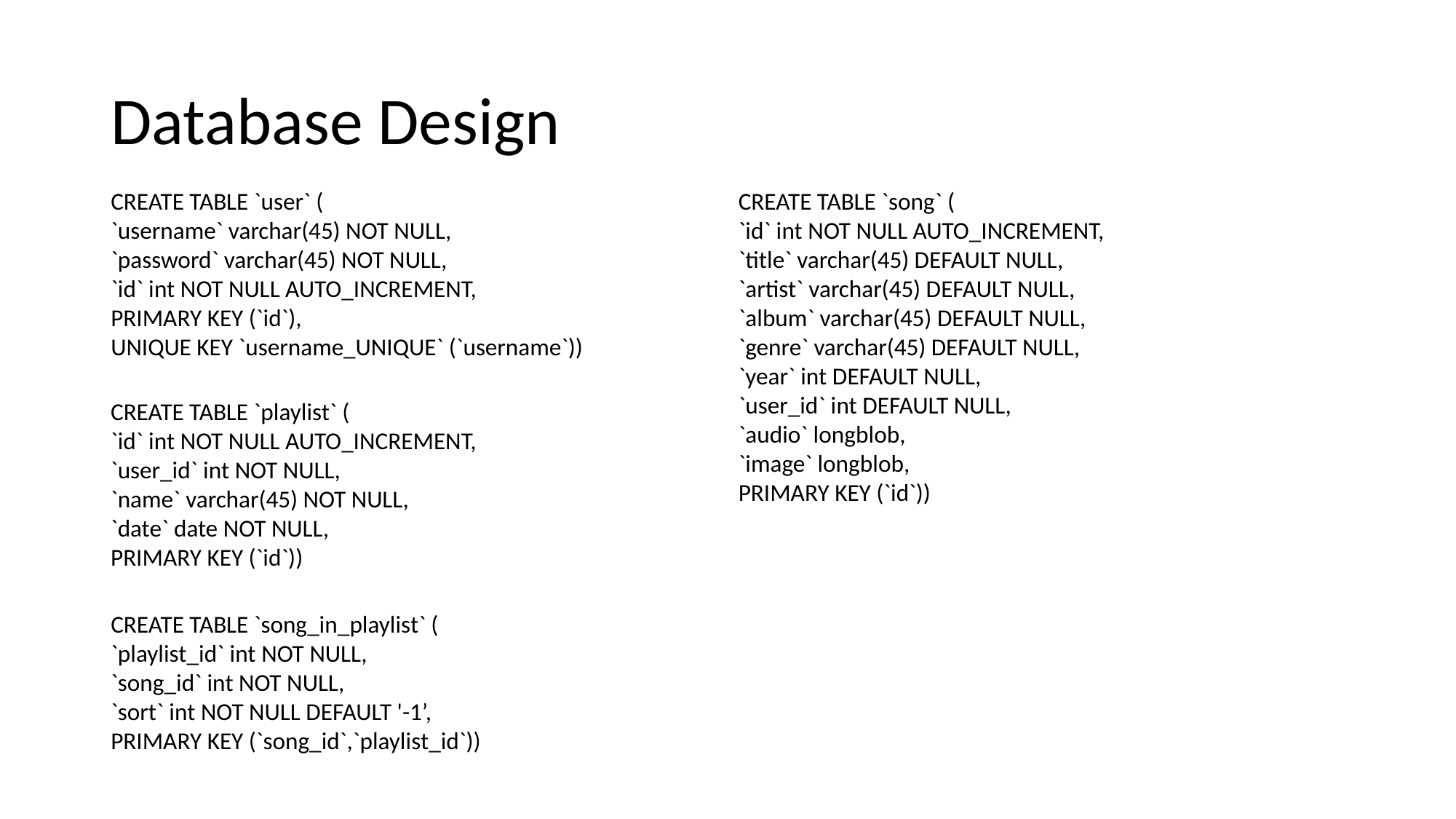

# Database Design
CREATE TABLE `user` (
`username` varchar(45) NOT NULL,
`password` varchar(45) NOT NULL,
`id` int NOT NULL AUTO_INCREMENT,
PRIMARY KEY (`id`),
UNIQUE KEY `username_UNIQUE` (`username`))
CREATE TABLE `song` (
`id` int NOT NULL AUTO_INCREMENT,
`title` varchar(45) DEFAULT NULL,
`artist` varchar(45) DEFAULT NULL,
`album` varchar(45) DEFAULT NULL,
`genre` varchar(45) DEFAULT NULL,
`year` int DEFAULT NULL,
`user_id` int DEFAULT NULL,
`audio` longblob,
`image` longblob,
PRIMARY KEY (`id`))
CREATE TABLE `playlist` (
`id` int NOT NULL AUTO_INCREMENT,
`user_id` int NOT NULL,
`name` varchar(45) NOT NULL,
`date` date NOT NULL,
PRIMARY KEY (`id`))
CREATE TABLE `song_in_playlist` (
`playlist_id` int NOT NULL,
`song_id` int NOT NULL,
`sort` int NOT NULL DEFAULT '-1’,
PRIMARY KEY (`song_id`,`playlist_id`))